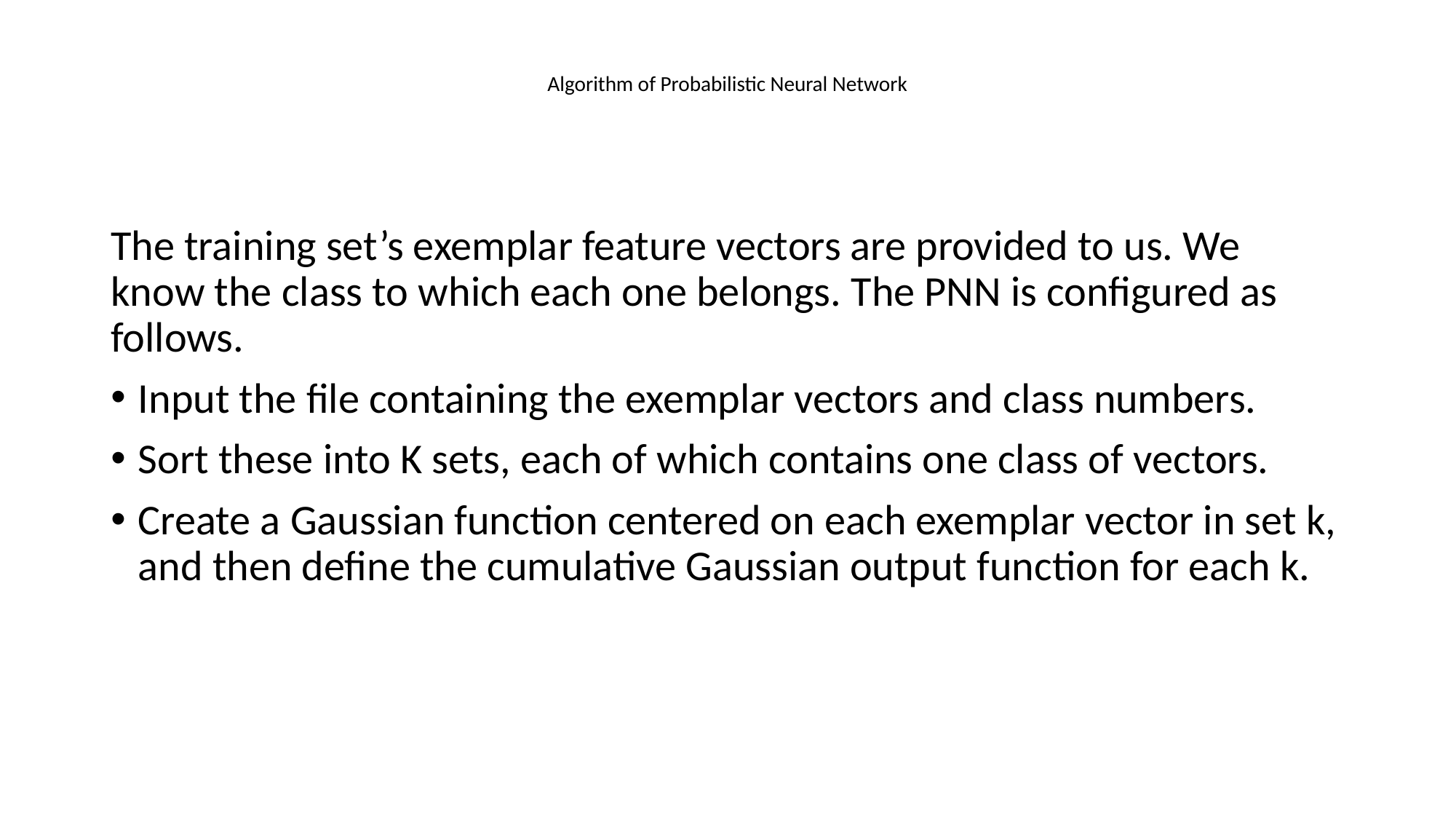

# Algorithm of Probabilistic Neural Network
The training set’s exemplar feature vectors are provided to us. We know the class to which each one belongs. The PNN is configured as follows.
Input the file containing the exemplar vectors and class numbers.
Sort these into K sets, each of which contains one class of vectors.
Create a Gaussian function centered on each exemplar vector in set k, and then define the cumulative Gaussian output function for each k.